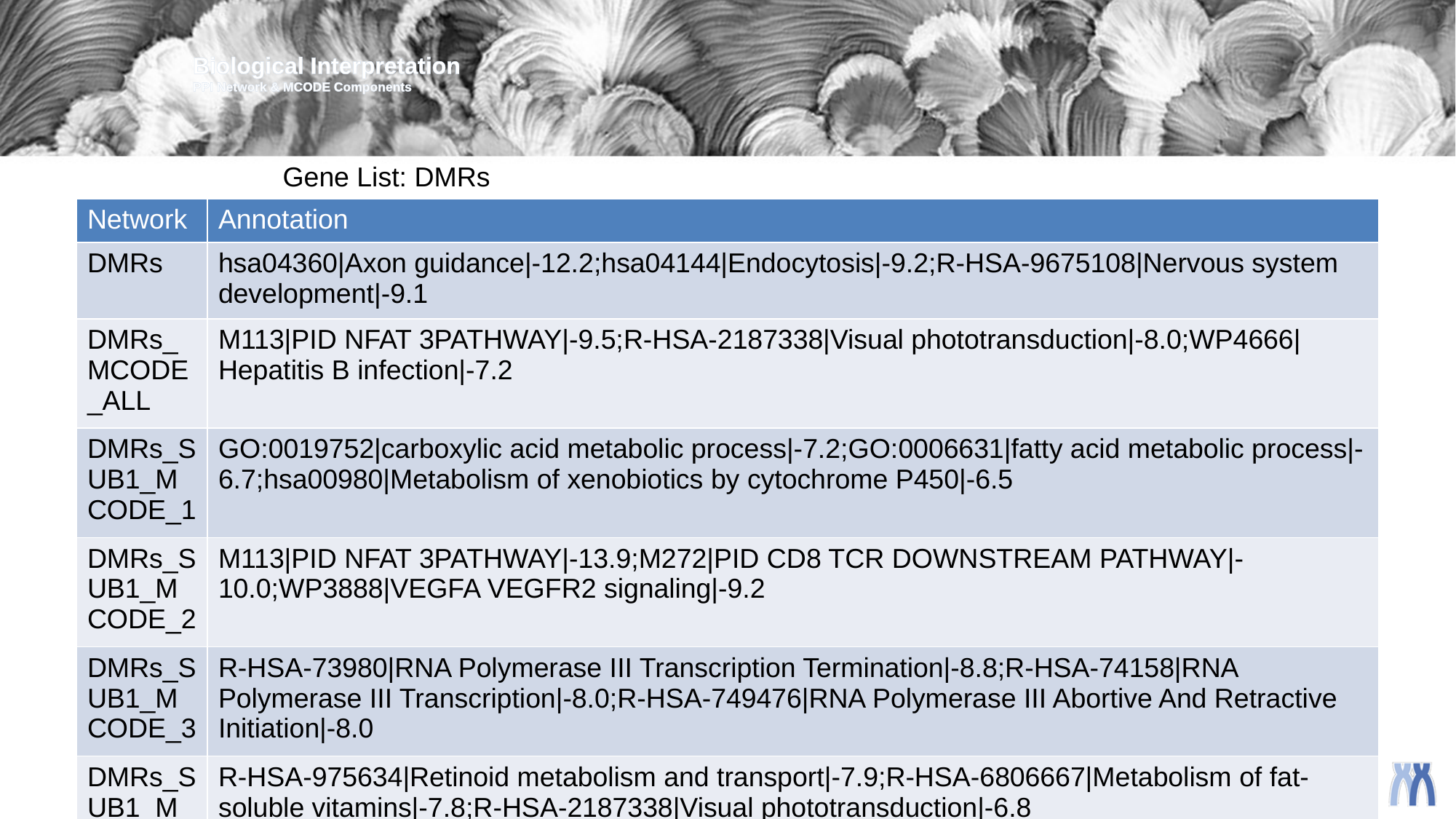

Biological Interpretation
PPI Network & MCODE Components
Gene List: DMRs
| Network | Annotation |
| --- | --- |
| DMRs | hsa04360|Axon guidance|-12.2;hsa04144|Endocytosis|-9.2;R-HSA-9675108|Nervous system development|-9.1 |
| DMRs\_MCODE\_ALL | M113|PID NFAT 3PATHWAY|-9.5;R-HSA-2187338|Visual phototransduction|-8.0;WP4666|Hepatitis B infection|-7.2 |
| DMRs\_SUB1\_MCODE\_1 | GO:0019752|carboxylic acid metabolic process|-7.2;GO:0006631|fatty acid metabolic process|-6.7;hsa00980|Metabolism of xenobiotics by cytochrome P450|-6.5 |
| DMRs\_SUB1\_MCODE\_2 | M113|PID NFAT 3PATHWAY|-13.9;M272|PID CD8 TCR DOWNSTREAM PATHWAY|-10.0;WP3888|VEGFA VEGFR2 signaling|-9.2 |
| DMRs\_SUB1\_MCODE\_3 | R-HSA-73980|RNA Polymerase III Transcription Termination|-8.8;R-HSA-74158|RNA Polymerase III Transcription|-8.0;R-HSA-749476|RNA Polymerase III Abortive And Retractive Initiation|-8.0 |
| DMRs\_SUB1\_MCODE\_4 | R-HSA-975634|Retinoid metabolism and transport|-7.9;R-HSA-6806667|Metabolism of fat-soluble vitamins|-7.8;R-HSA-2187338|Visual phototransduction|-6.8 |
| DMRs\_SUB1\_MCODE\_5 | GO:0008277|regulation of G protein-coupled receptor signaling pathway|-6.8;R-HSA-418594|G alpha (i) signalling events|-5.9;R-HSA-388396|GPCR downstream signalling|-5.0 |